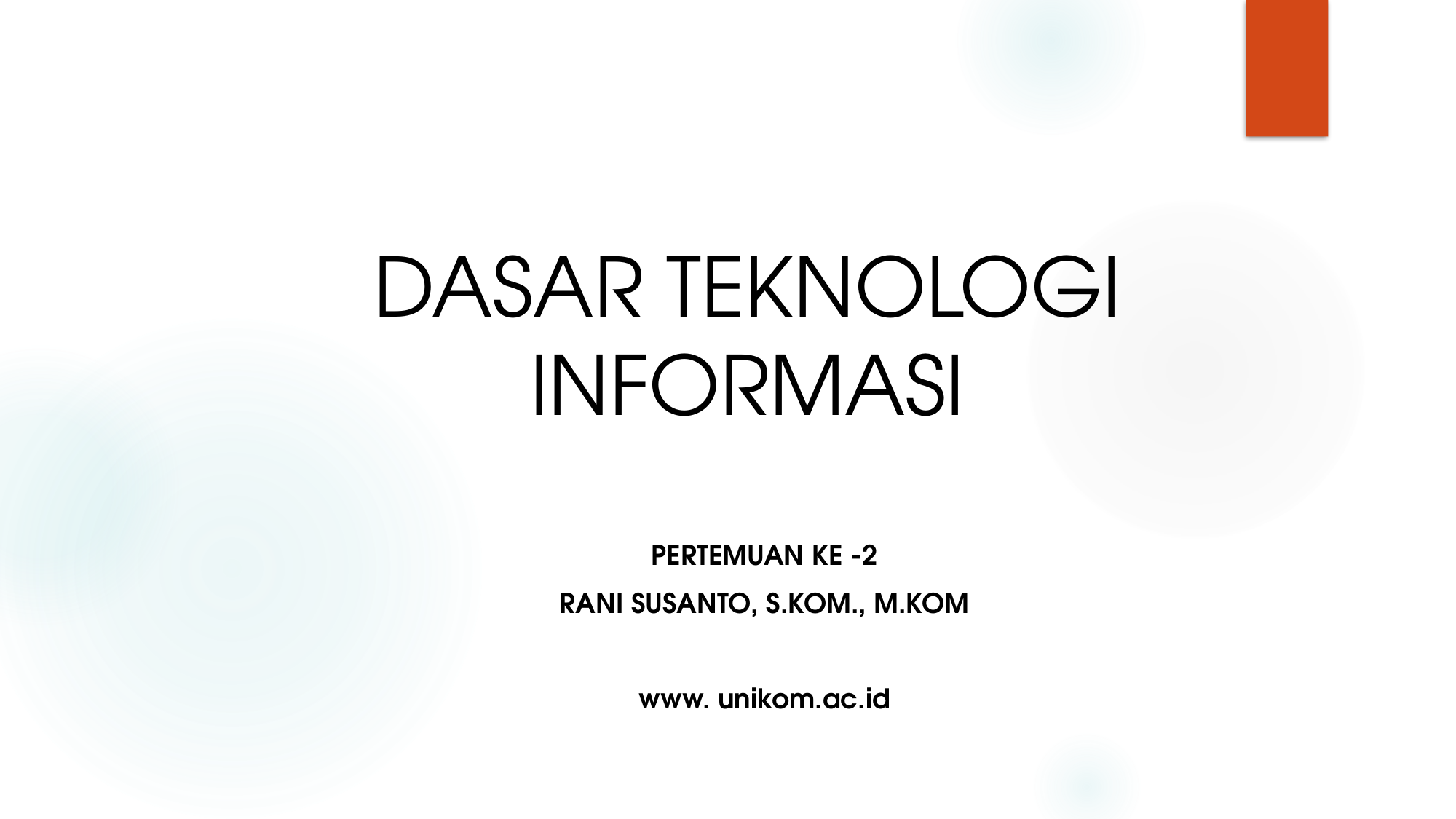

# DASAR TEKNOLOGI INFORMASI

Pertemuan Ke -2
Rani Susanto, S.Kom., M.Kom

www. unikom.ac.id